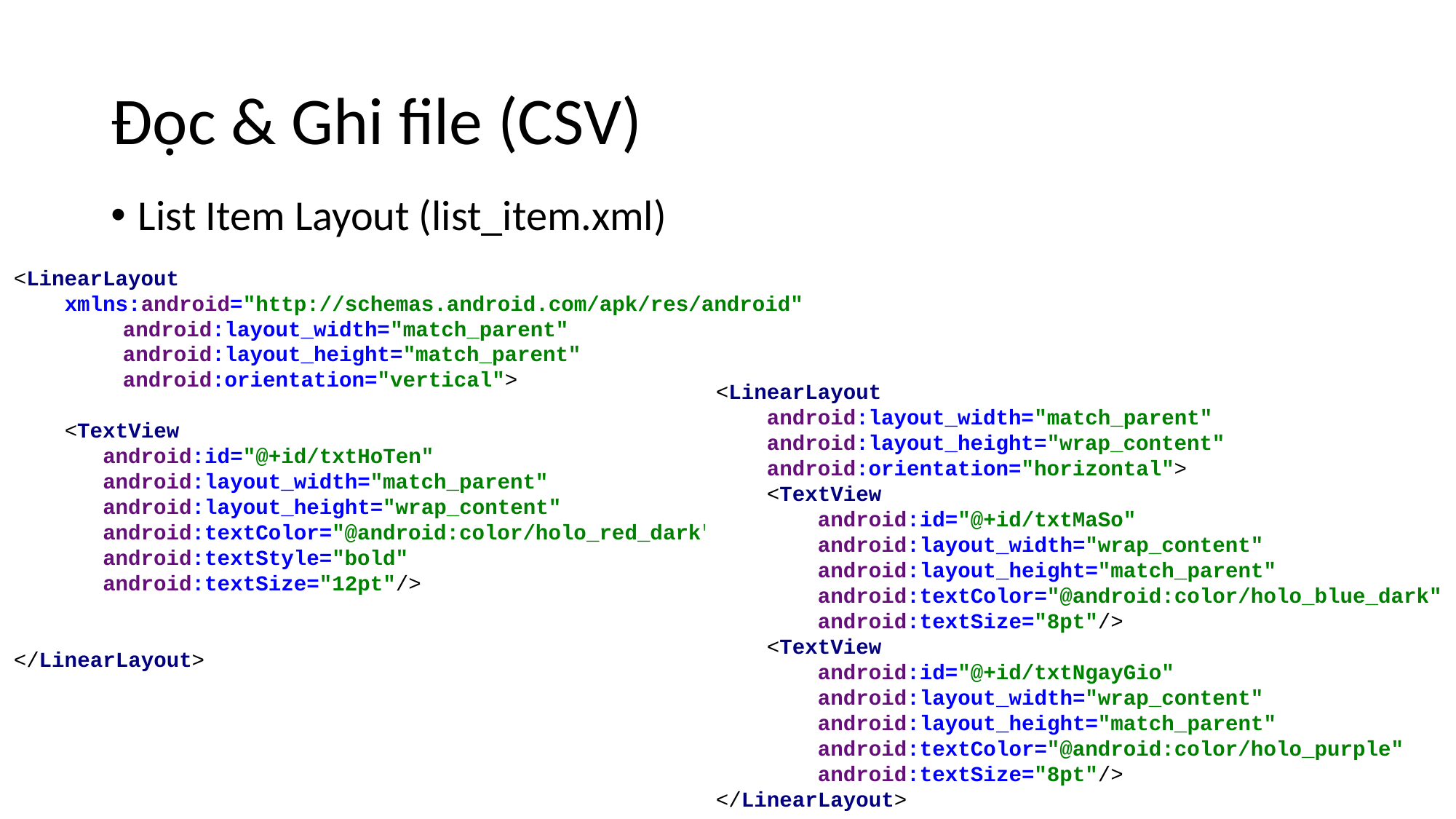

# Đọc & Ghi file (CSV)
List Item Layout (list_item.xml)
<LinearLayout
    xmlns:android="http://schemas.android.com/apk/res/android"
	android:layout_width="match_parent"
    	android:layout_height="match_parent"
	android:orientation="vertical">
    <TextView
       android:id="@+id/txtHoTen"
       android:layout_width="match_parent"
       android:layout_height="wrap_content"
       android:textColor="@android:color/holo_red_dark"
       android:textStyle="bold"
       android:textSize="12pt"/>
</LinearLayout>
<LinearLayout
    android:layout_width="match_parent"
    android:layout_height="wrap_content"
    android:orientation="horizontal">
    <TextView
        android:id="@+id/txtMaSo"
        android:layout_width="wrap_content"
        android:layout_height="match_parent"
        android:textColor="@android:color/holo_blue_dark"
        android:textSize="8pt"/>
    <TextView
        android:id="@+id/txtNgayGio"
        android:layout_width="wrap_content"
        android:layout_height="match_parent"
        android:textColor="@android:color/holo_purple"
        android:textSize="8pt"/>
</LinearLayout>